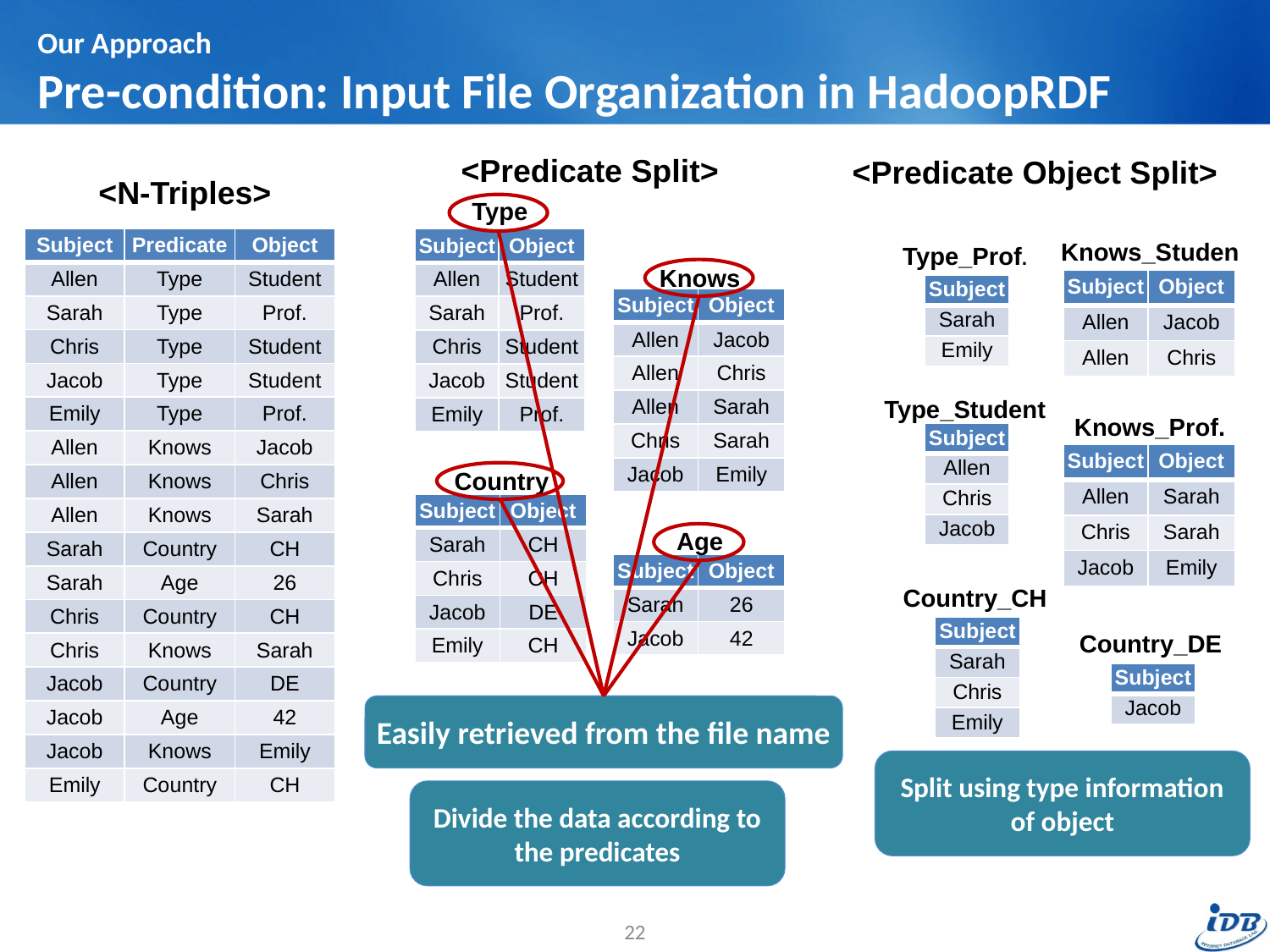

# Our Approach Pre-condition: Input File Organization in HadoopRDF
<Predicate Split>
<Predicate Object Split>
<N-Triples>
Type

| Subject | Predicate | Object |
| --- | --- | --- |
| Allen | Type | Student |
| Sarah | Type | Prof. |
| Chris | Type | Student |
| Jacob | Type | Student |
| Emily | Type | Prof. |
| Allen | Knows | Jacob |
| Allen | Knows | Chris |
| Allen | Knows | Sarah |
| Sarah | Country | CH |
| Sarah | Age | 26 |
| Chris | Country | CH |
| Chris | Knows | Sarah |
| Jacob | Country | DE |
| Jacob | Age | 42 |
| Jacob | Knows | Emily |
| Emily | Country | CH |
| Subject | Object |
| --- | --- |
| Allen | Student |
| Sarah | Prof. |
| Chris | Student |
| Jacob | Student |
| Emily | Prof. |
Knows_Student
Type_Prof.
Knows

| Subject | Object |
| --- | --- |
| Allen | Jacob |
| Allen | Chris |
| Subject |
| --- |
| Sarah |
| Emily |
| Subject | Object |
| --- | --- |
| Allen | Jacob |
| Allen | Chris |
| Allen | Sarah |
| Chris | Sarah |
| Jacob | Emily |
Type_Student
Knows_Prof.
| Subject |
| --- |
| Allen |
| Chris |
| Jacob |
| Subject | Object |
| --- | --- |
| Allen | Sarah |
| Chris | Sarah |
| Jacob | Emily |
Country

| Subject | Object |
| --- | --- |
| Sarah | CH |
| Chris | CH |
| Jacob | DE |
| Emily | CH |
Age

| Subject | Object |
| --- | --- |
| Sarah | 26 |
| Jacob | 42 |
Country_CH
| Subject |
| --- |
| Sarah |
| Chris |
| Emily |
Country_DE
| Subject |
| --- |
| Jacob |
Easily retrieved from the file name
Split using type information of object
Divide the data according to the predicates
22